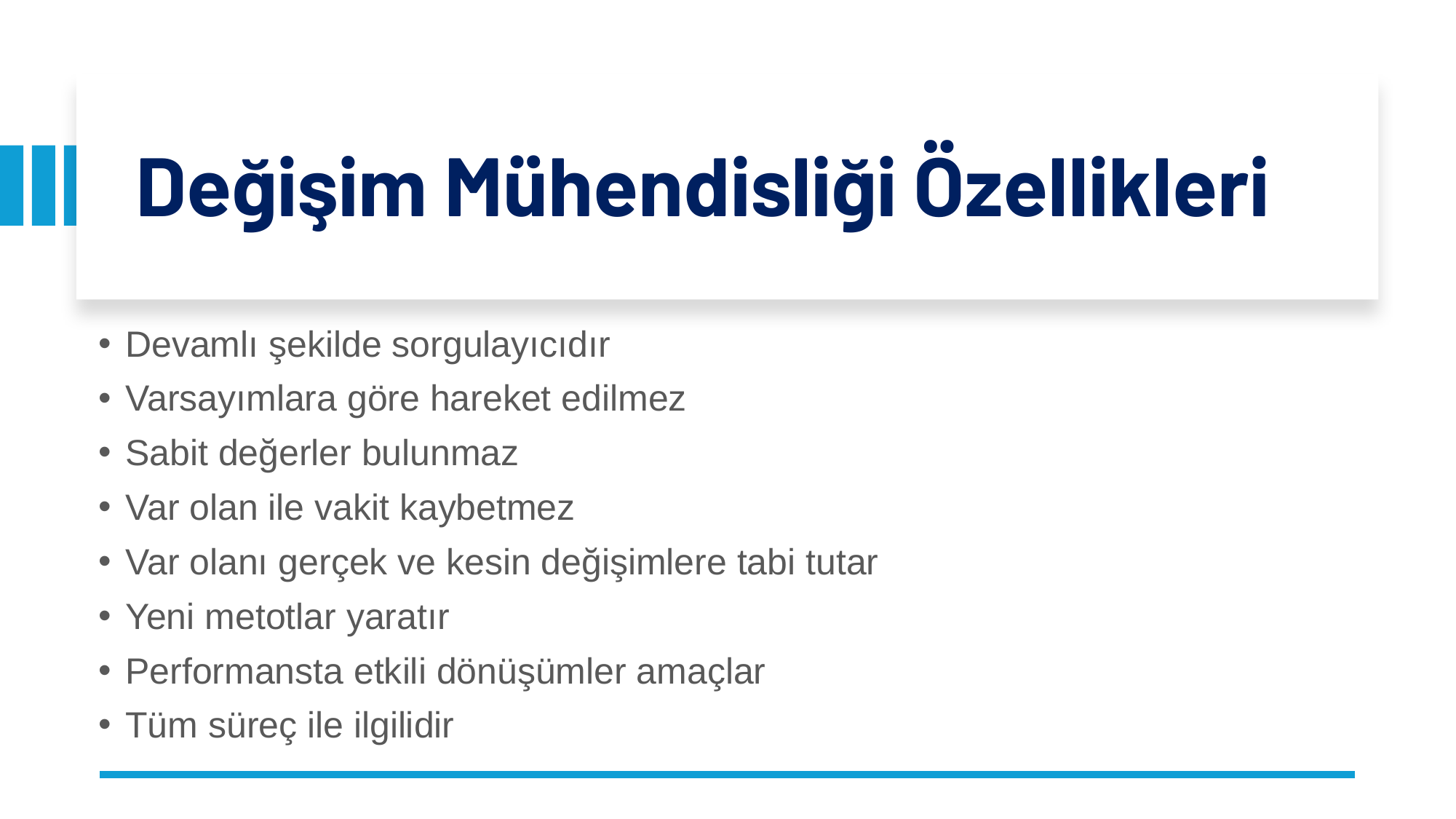

# Değişim Mühendisliği Özellikleri

Devamlı şekilde sorgulayıcıdır
Varsayımlara göre hareket edilmez
Sabit değerler bulunmaz
Var olan ile vakit kaybetmez
Var olanı gerçek ve kesin değişimlere tabi tutar
Yeni metotlar yaratır
Performansta etkili dönüşümler amaçlar
Tüm süreç ile ilgilidir